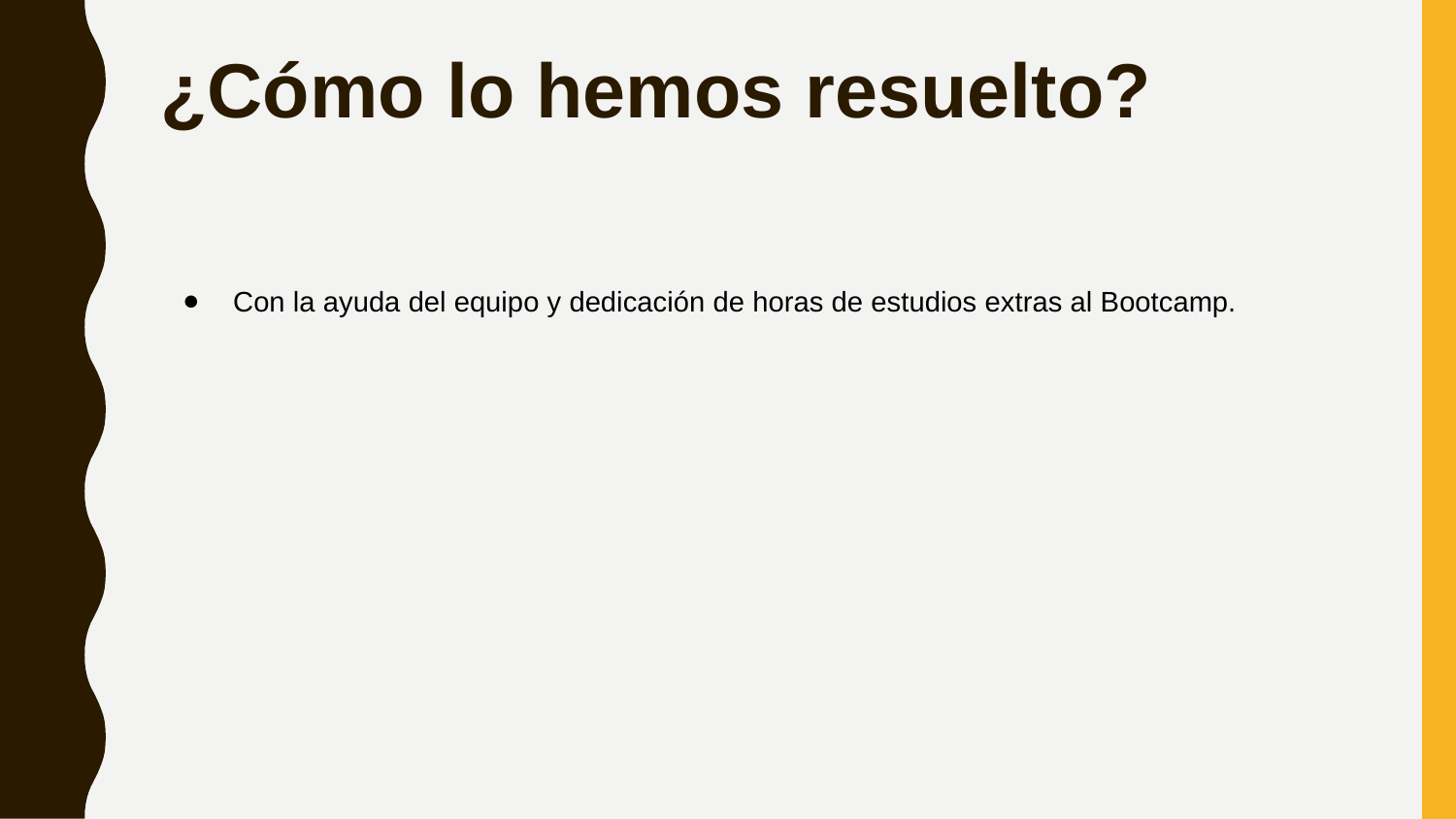

¿Cómo lo hemos resuelto?
Con la ayuda del equipo y dedicación de horas de estudios extras al Bootcamp.